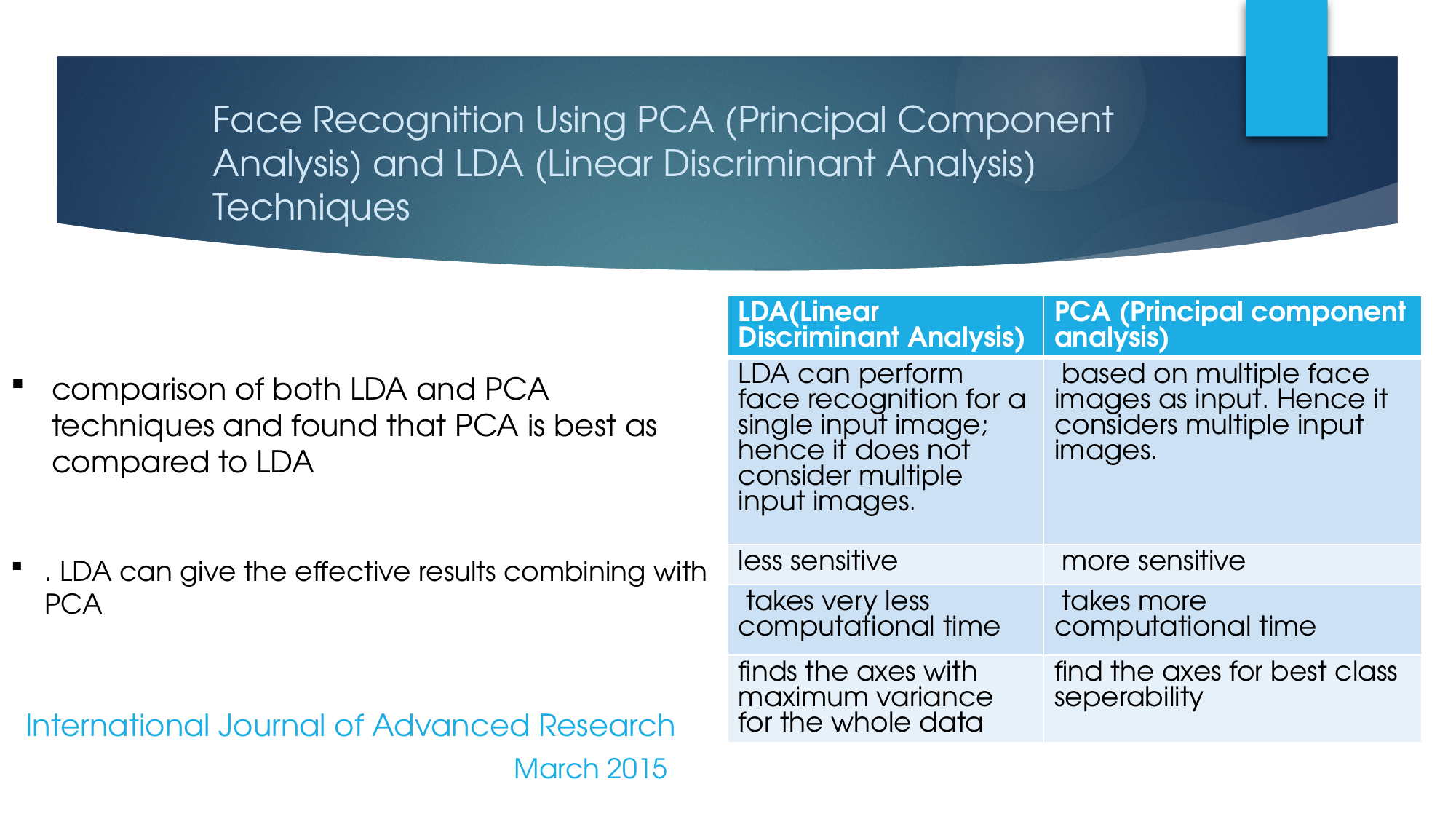

Face Recognition Using PCA (Principal Component Analysis) and LDA (Linear Discriminant Analysis) Techniques
| LDA(Linear Discriminant Analysis) | PCA (Principal component analysis) |
| --- | --- |
| LDA can perform face recognition for a single input image; hence it does not consider multiple input images. | based on multiple face images as input. Hence it considers multiple input images. |
| less sensitive | more sensitive |
| takes very less computational time | takes more computational time |
| finds the axes with maximum variance for the whole data | find the axes for best class seperability |
comparison of both LDA and PCA techniques and found that PCA is best as compared to LDA
. LDA can give the effective results combining with PCA
# International Journal of Advanced Research
March 2015